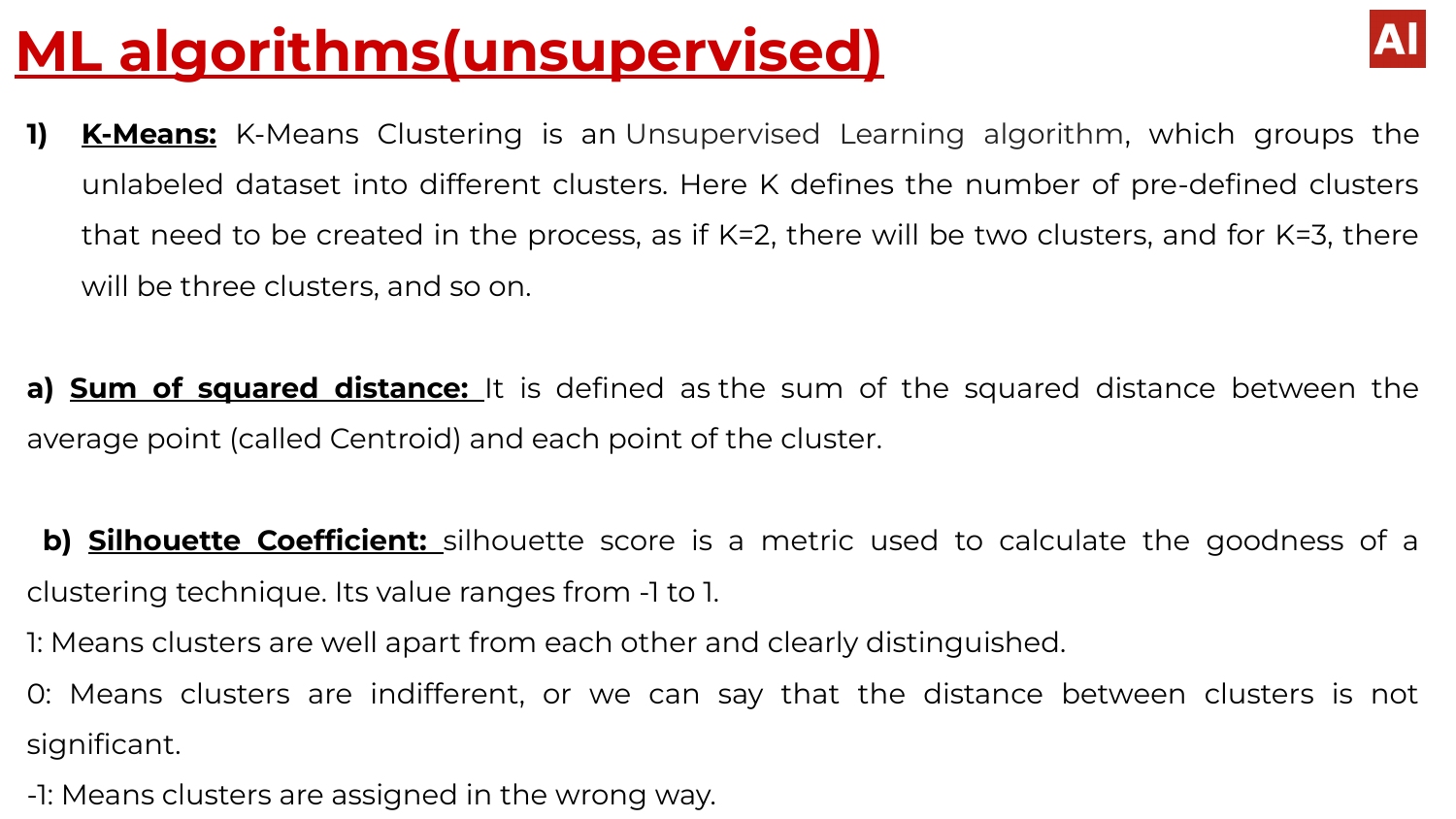

# ML algorithms(unsupervised)
K-Means: K-Means Clustering is an Unsupervised Learning algorithm, which groups the unlabeled dataset into different clusters. Here K defines the number of pre-defined clusters that need to be created in the process, as if K=2, there will be two clusters, and for K=3, there will be three clusters, and so on.

a) Sum of squared distance: It is defined as the sum of the squared distance between the average point (called Centroid) and each point of the cluster.

 b) Silhouette Coefficient: silhouette score is a metric used to calculate the goodness of a clustering technique. Its value ranges from -1 to 1.
1: Means clusters are well apart from each other and clearly distinguished.
0: Means clusters are indifferent, or we can say that the distance between clusters is not significant.
-1: Means clusters are assigned in the wrong way.